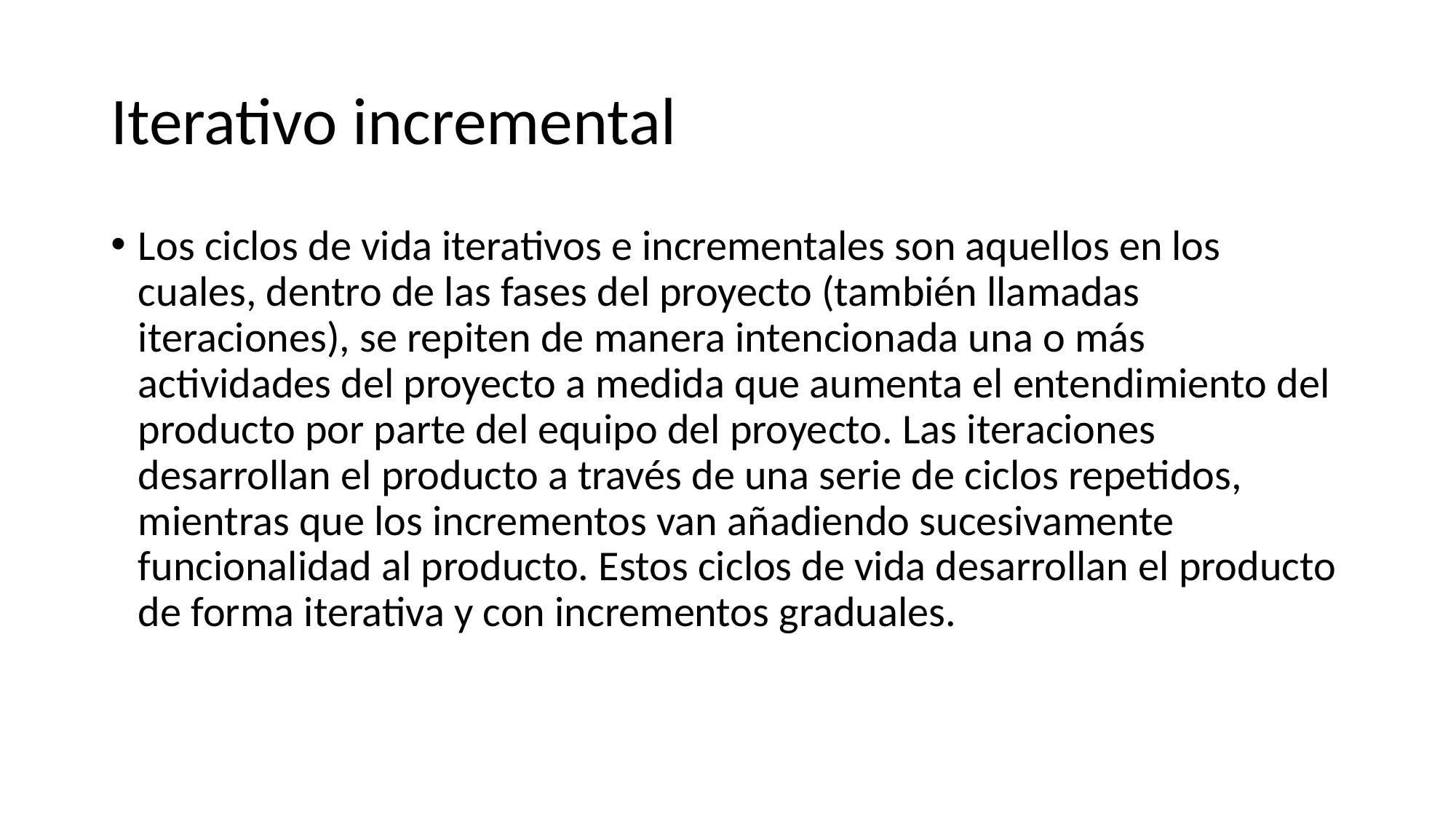

# Iterativo incremental
Los ciclos de vida iterativos e incrementales son aquellos en los cuales, dentro de las fases del proyecto (también llamadas iteraciones), se repiten de manera intencionada una o más actividades del proyecto a medida que aumenta el entendimiento del producto por parte del equipo del proyecto. Las iteraciones desarrollan el producto a través de una serie de ciclos repetidos, mientras que los incrementos van añadiendo sucesivamente funcionalidad al producto. Estos ciclos de vida desarrollan el producto de forma iterativa y con incrementos graduales.